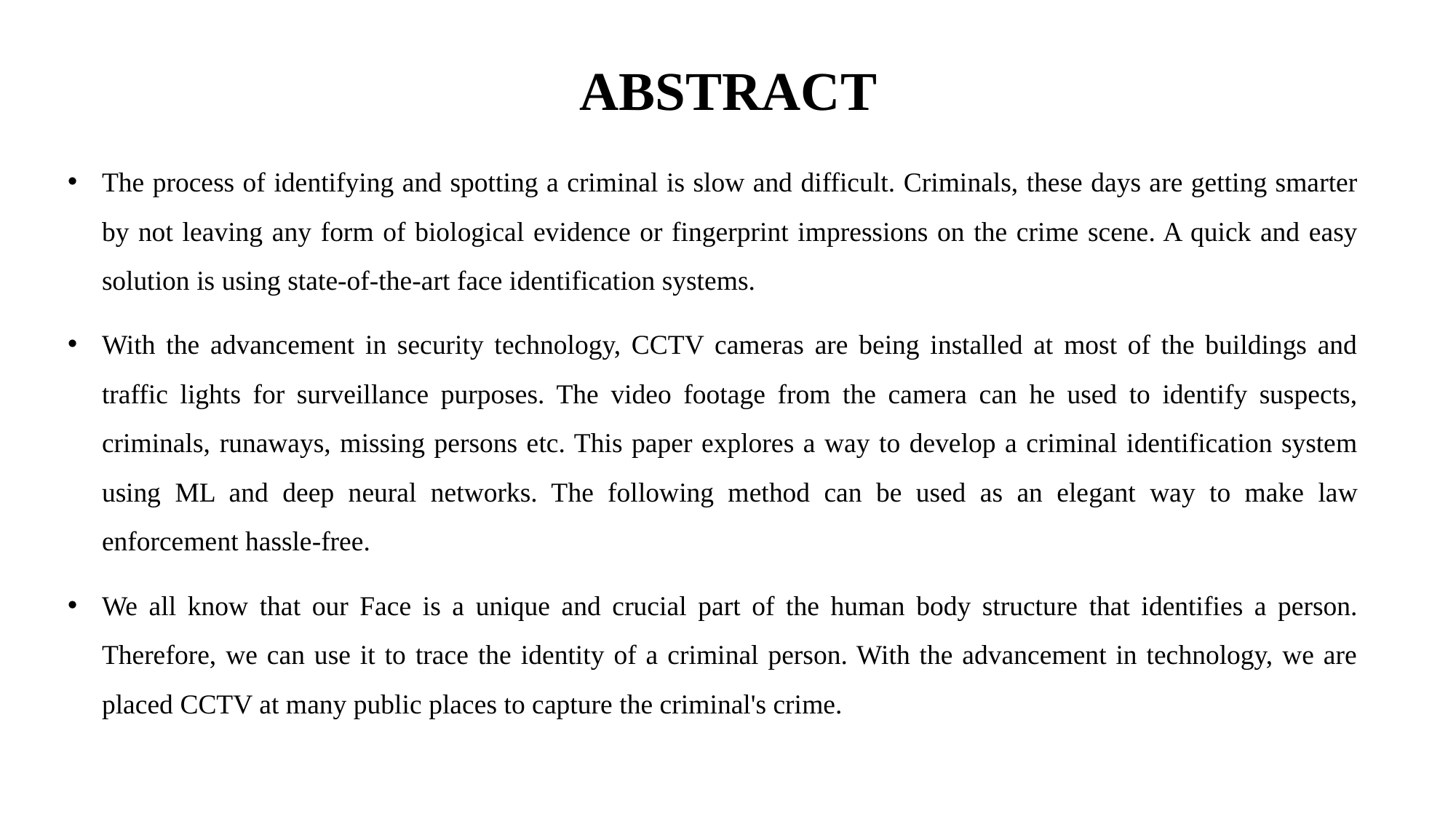

ABSTRACT
The process of identifying and spotting a criminal is slow and difficult. Criminals, these days are getting smarter by not leaving any form of biological evidence or fingerprint impressions on the crime scene. A quick and easy solution is using state-of-the-art face identification systems.
With the advancement in security technology, CCTV cameras are being installed at most of the buildings and traffic lights for surveillance purposes. The video footage from the camera can he used to identify suspects, criminals, runaways, missing persons etc. This paper explores a way to develop a criminal identification system using ML and deep neural networks. The following method can be used as an elegant way to make law enforcement hassle-free.
We all know that our Face is a unique and crucial part of the human body structure that identifies a person. Therefore, we can use it to trace the identity of a criminal person. With the advancement in technology, we are placed CCTV at many public places to capture the criminal's crime.